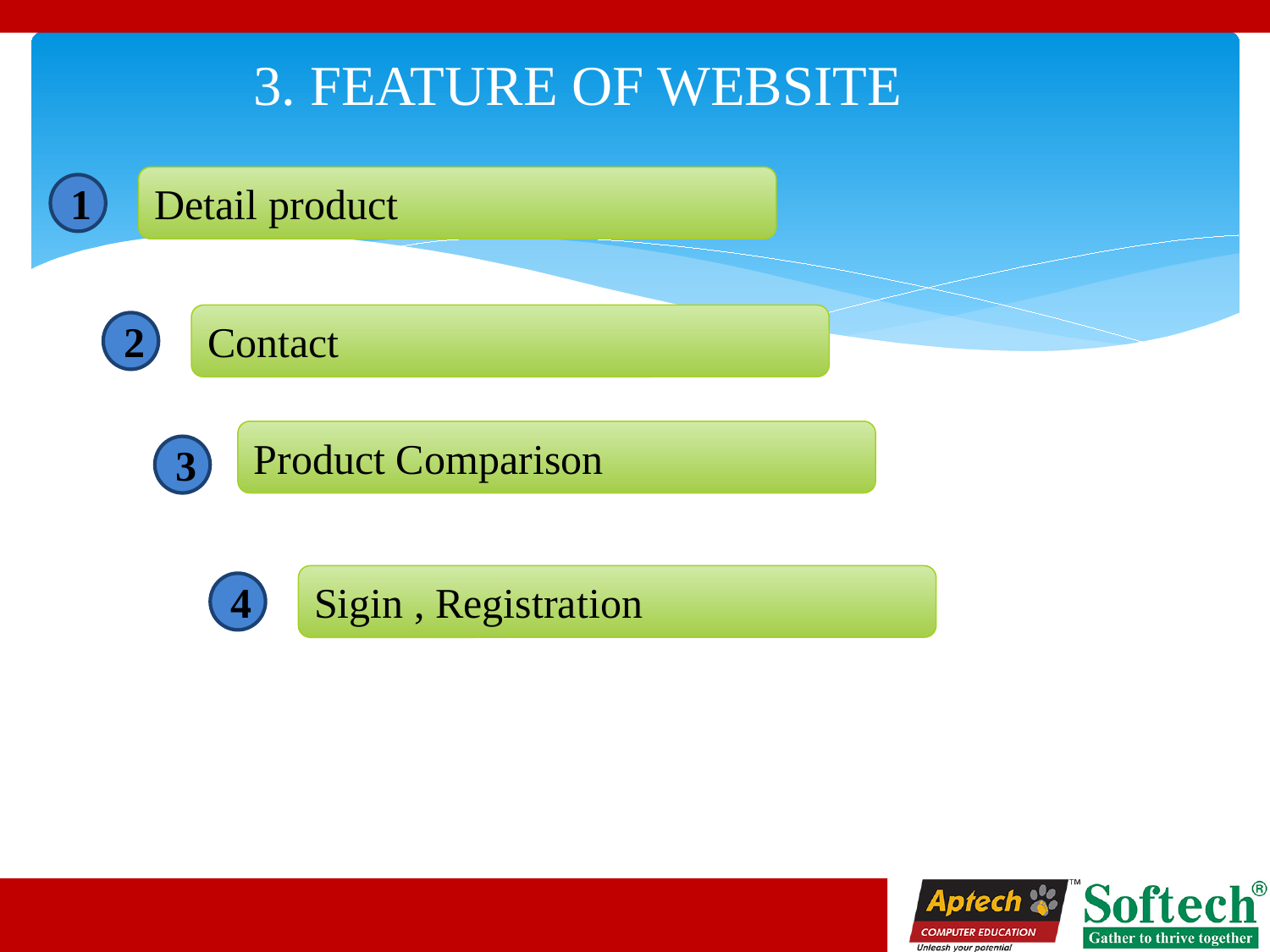

# 3. FEATURE OF WEBSITE
Detail product
1
Contact
2
Product Comparison
3
Sigin , Registration
4